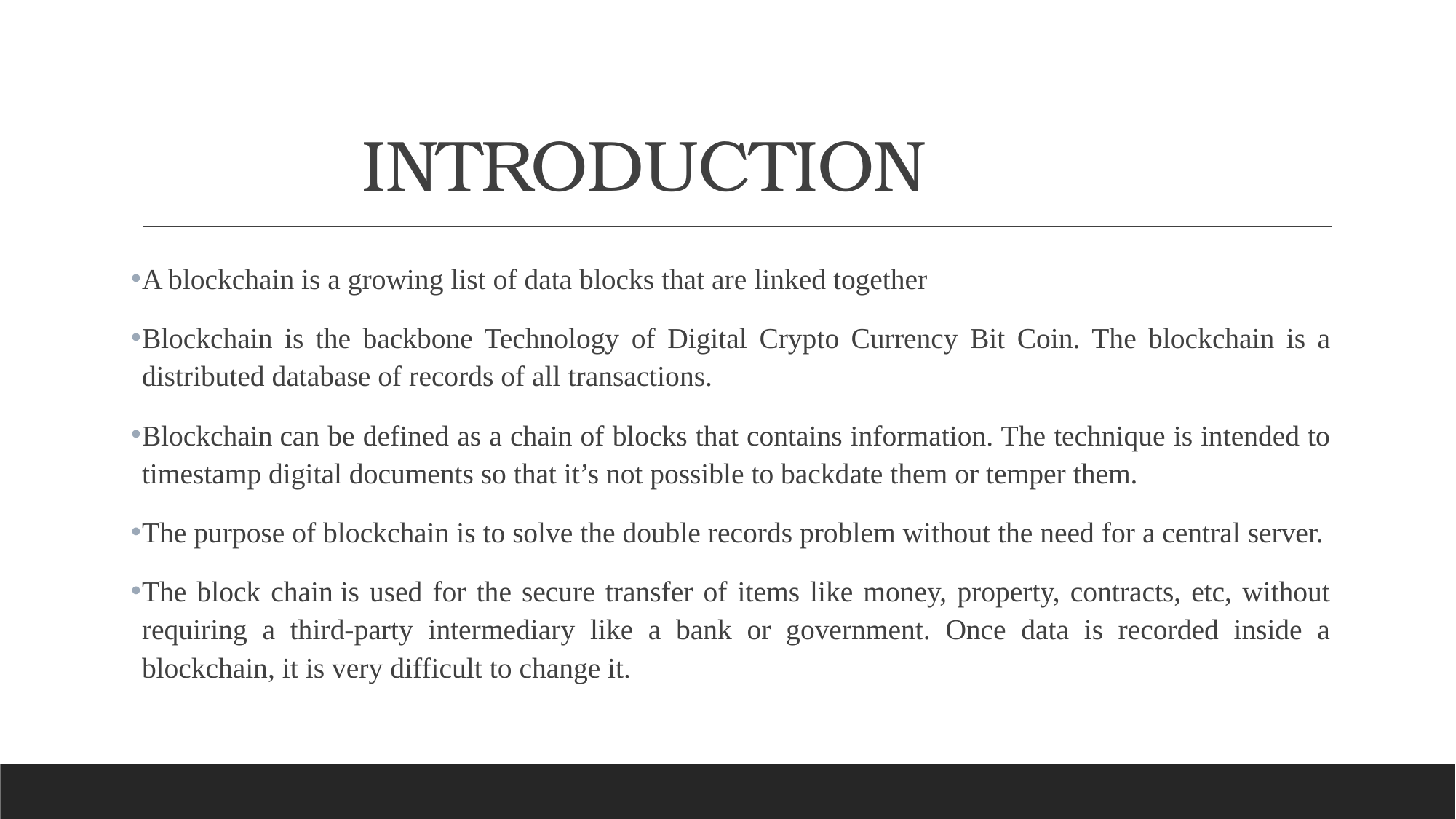

# INTRODUCTION
A blockchain is a growing list of data blocks that are linked together
Blockchain is the backbone Technology of Digital Crypto Currency Bit Coin. The blockchain is a distributed database of records of all transactions.
Blockchain can be defined as a chain of blocks that contains information. The technique is intended to timestamp digital documents so that it’s not possible to backdate them or temper them.
The purpose of blockchain is to solve the double records problem without the need for a central server.
The block chain is used for the secure transfer of items like money, property, contracts, etc, without requiring a third-party intermediary like a bank or government. Once data is recorded inside a blockchain, it is very difficult to change it.